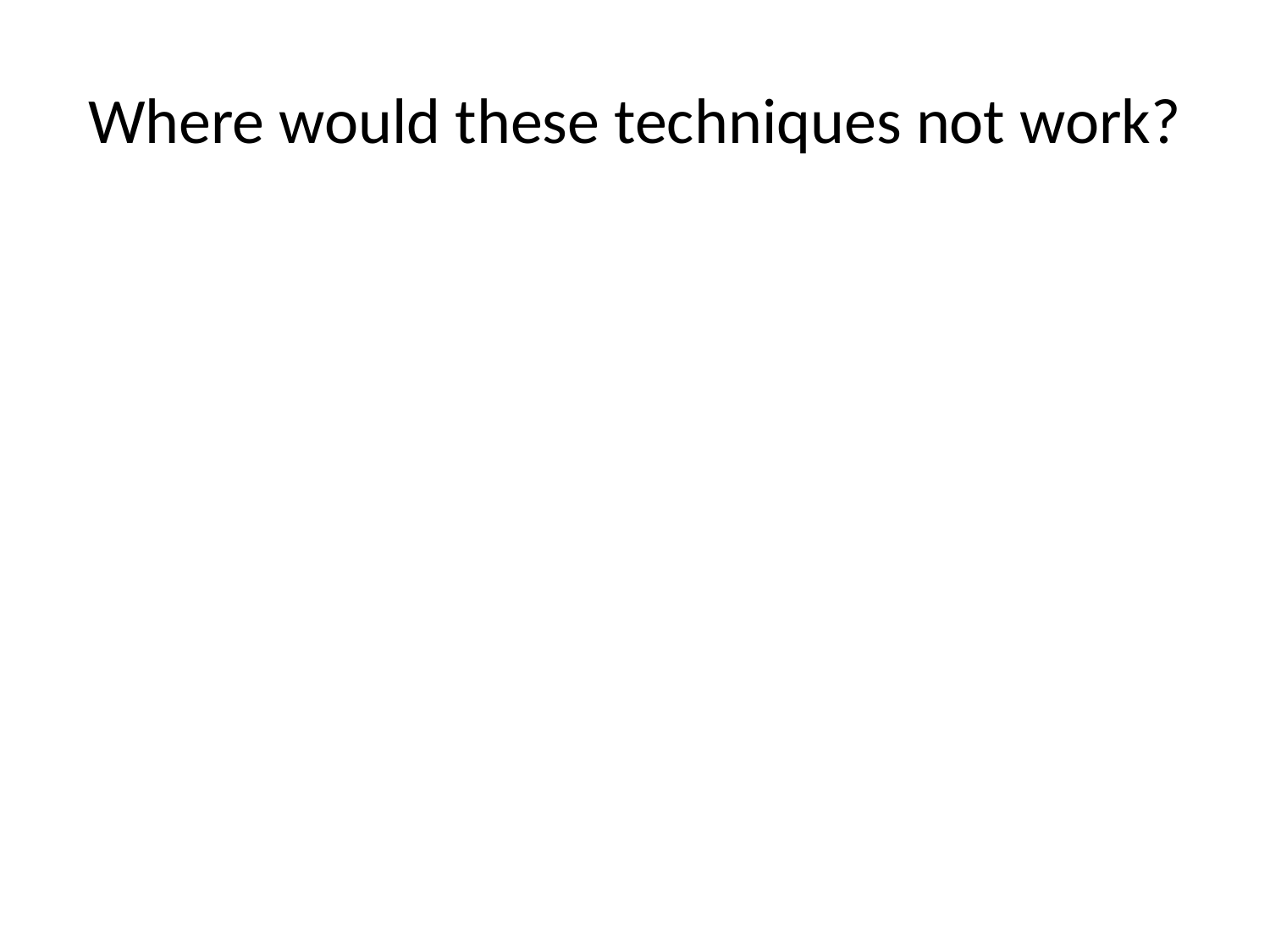

# Where would these techniques not work?